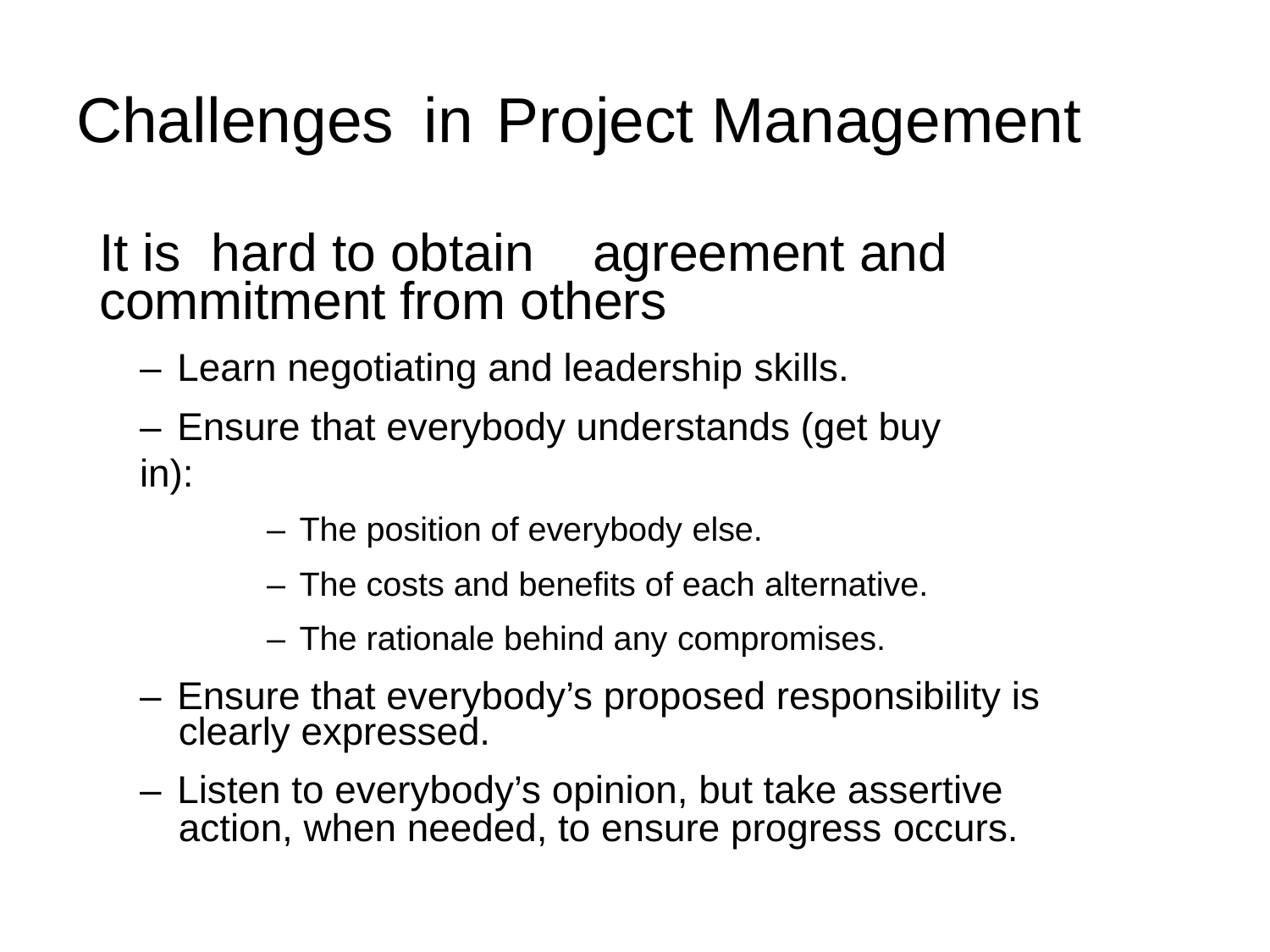

# Challenges	in	Project Management
It is	hard to obtain	agreement and  commitment from others
–  Learn negotiating and leadership skills.
–  Ensure that everybody understands (get buy in):
–  The position of everybody else.
–  The costs and benefits of each alternative.
–  The rationale behind any compromises.
–  Ensure that everybody’s proposed responsibility is  clearly expressed.
–  Listen to everybody’s opinion, but take assertive  action, when needed, to ensure progress occurs.